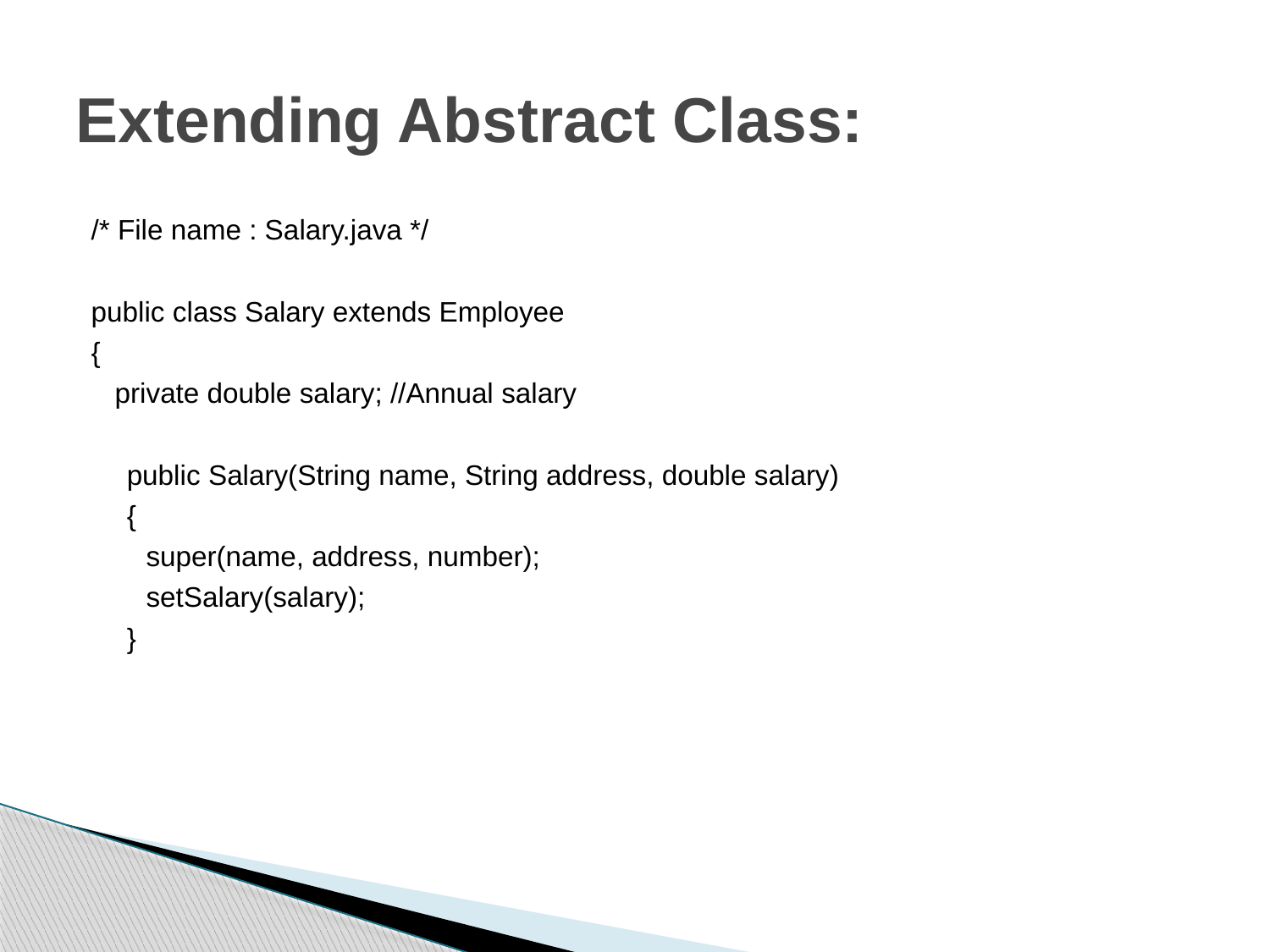

# Extending Abstract Class:
/* File name : Salary.java */

public class Salary extends Employee
{
   private double salary; //Annual salary

	public Salary(String name, String address, double salary)
   	{
       super(name, address, number);
       setSalary(salary);
  	}